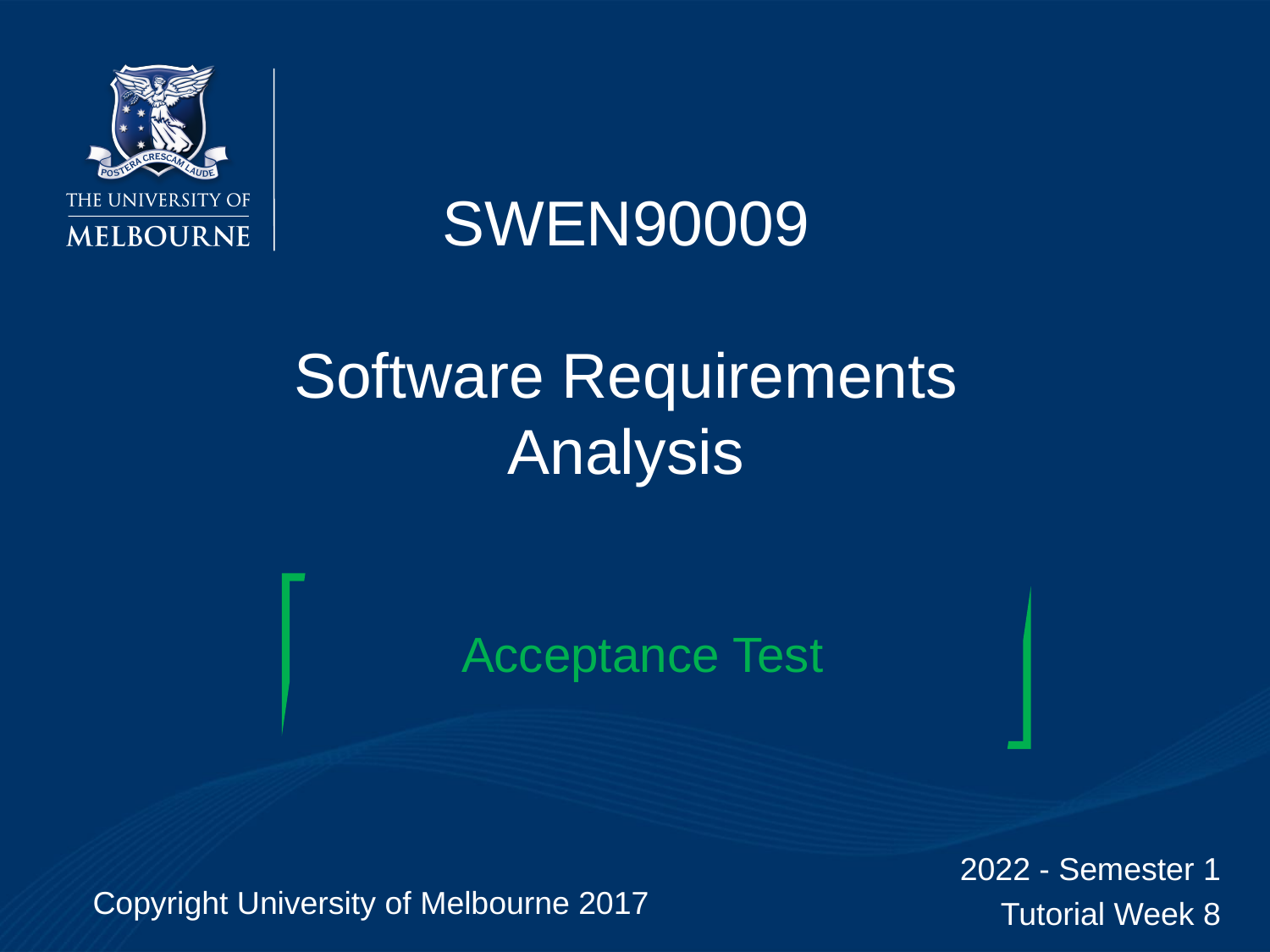

# SWEN90009 Software Requirements Analysis

Acceptance Test

2022 - Semester 1
Tutorial Week 8
Copyright University of Melbourne 2017